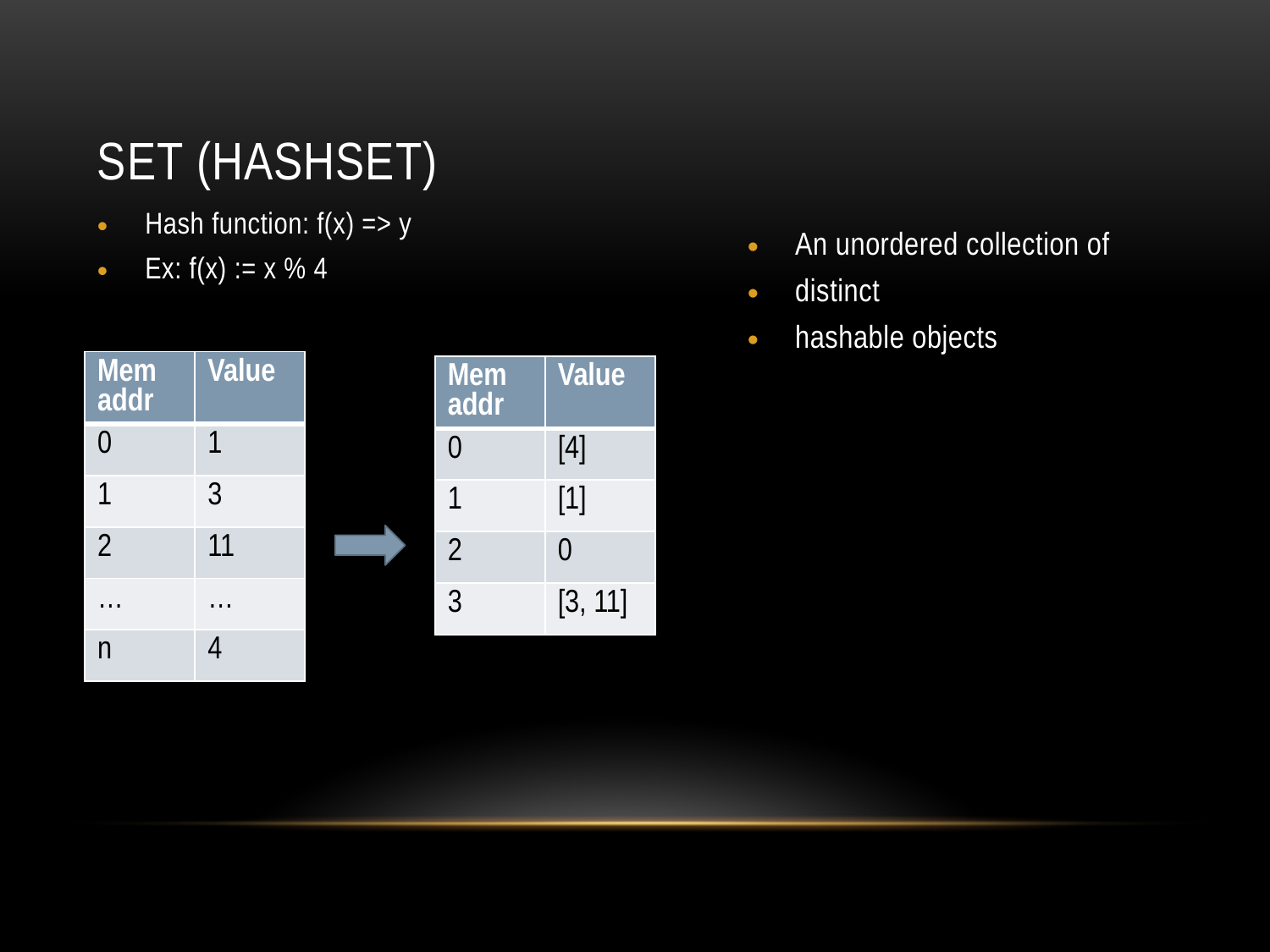

# Set (hashset)
Hash function: f(x) => y
Ex: f(x) := x % 4
An unordered collection of
distinct
hashable objects

| Mem addr | Value |
| --- | --- |
| 0 | 1 |
| 1 | 3 |
| 2 | 11 |
| … | … |
| n | 4 |
| Mem addr | Value |
| --- | --- |
| 0 | [4] |
| 1 | [1] |
| 2 | 0 |
| 3 | [3, 11] |